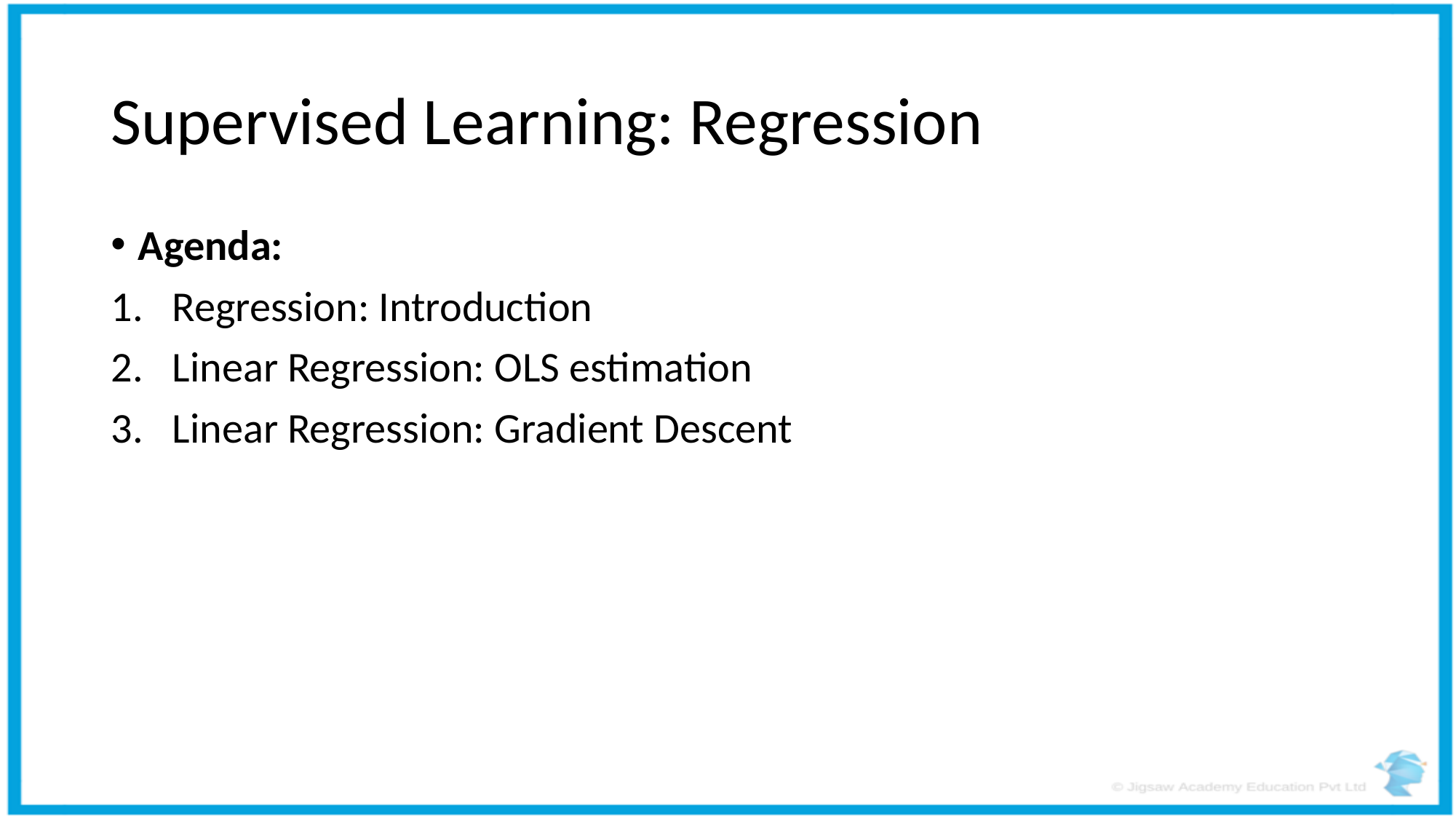

# Supervised Learning: Regression
Agenda:
Regression: Introduction
Linear Regression: OLS estimation
Linear Regression: Gradient Descent